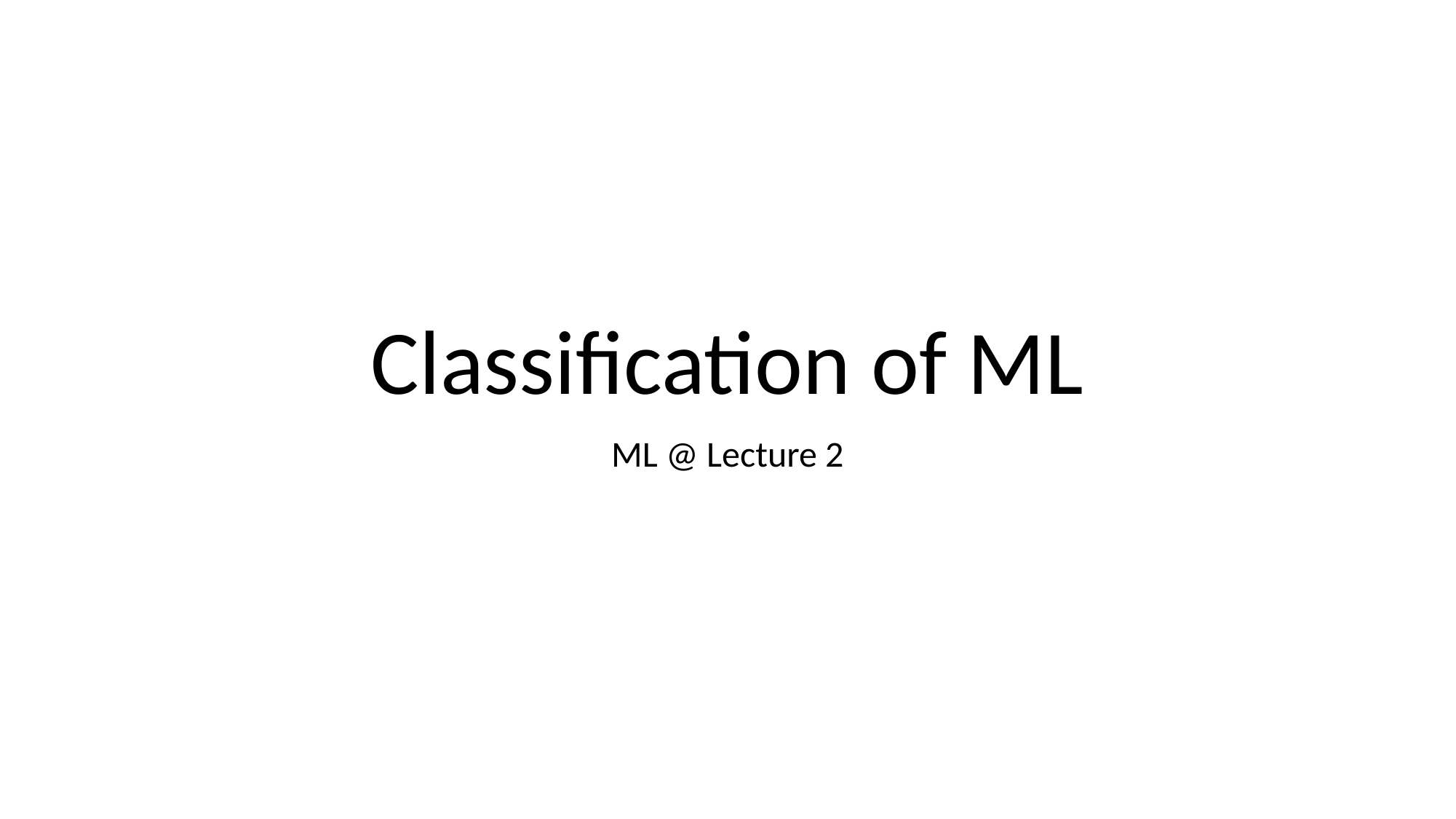

# Classification of ML
ML @ Lecture 2